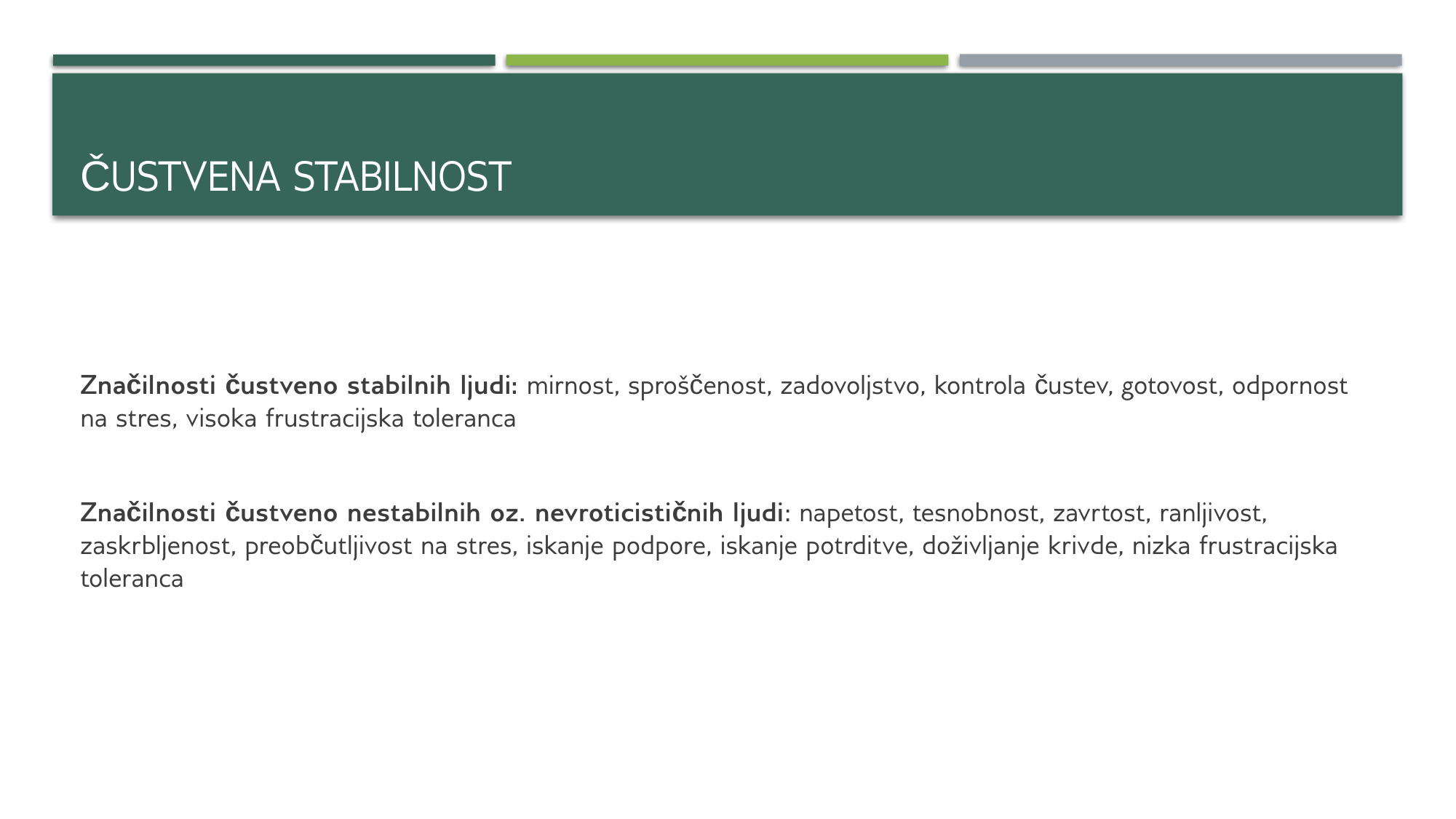

# Čustvena stabilnost

Značilnosti čustveno stabilnih ljudi: mirnost, sproščenost, zadovoljstvo, kontrola čustev, gotovost, odpornost na stres, visoka frustracijska toleranca

Značilnosti čustveno nestabilnih oz. nevroticističnih ljudi: napetost, tesnobnost, zavrtost, ranljivost, zaskrbljenost, preobčutljivost na stres, iskanje podpore, iskanje potrditve, doživljanje krivde, nizka frustracijska toleranca